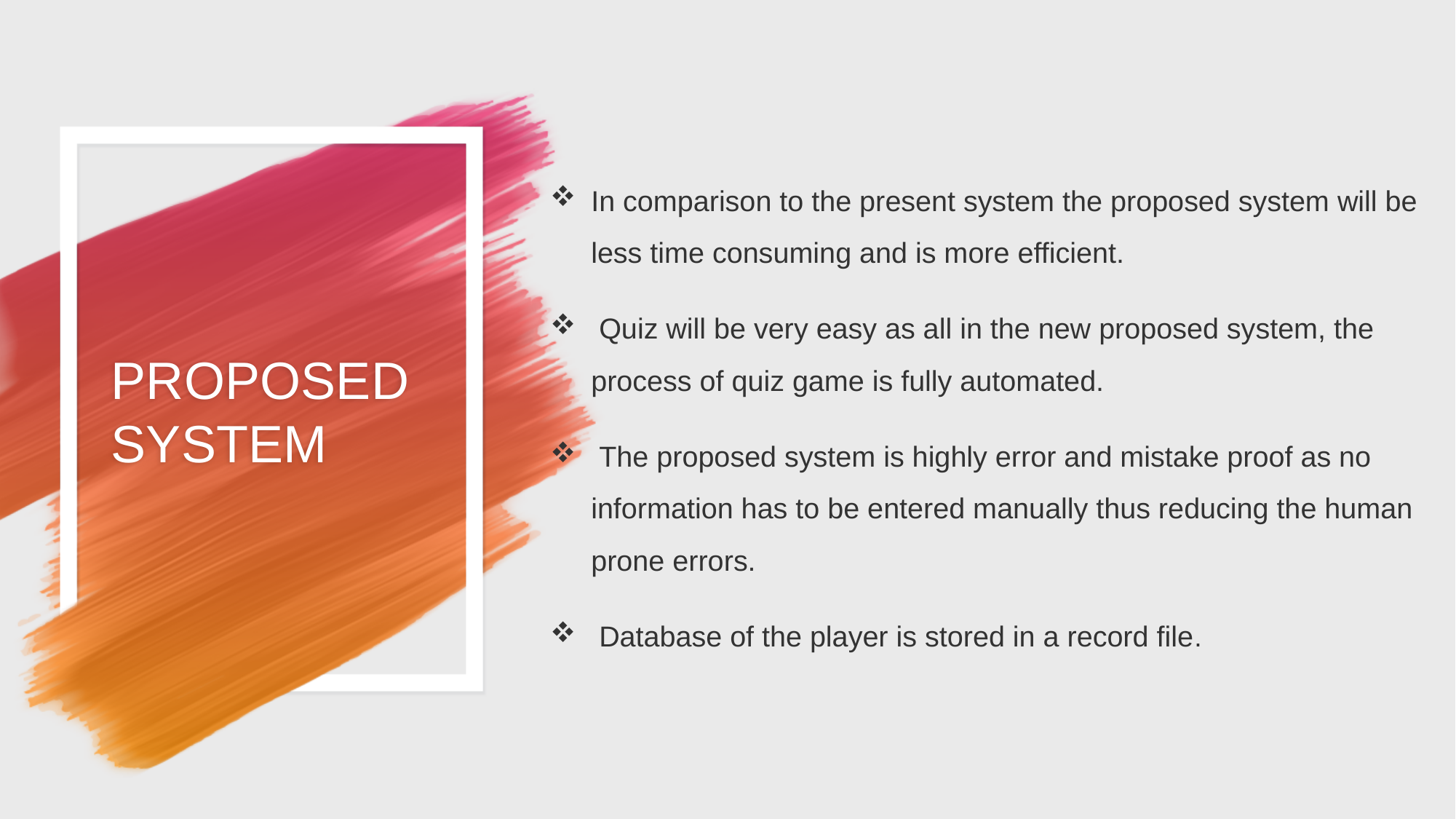

In comparison to the present system the proposed system will be less time consuming and is more efficient.
 Quiz will be very easy as all in the new proposed system, the process of quiz game is fully automated.
 The proposed system is highly error and mistake proof as no information has to be entered manually thus reducing the human prone errors.
 Database of the player is stored in a record file.
# PROPOSED SYSTEM